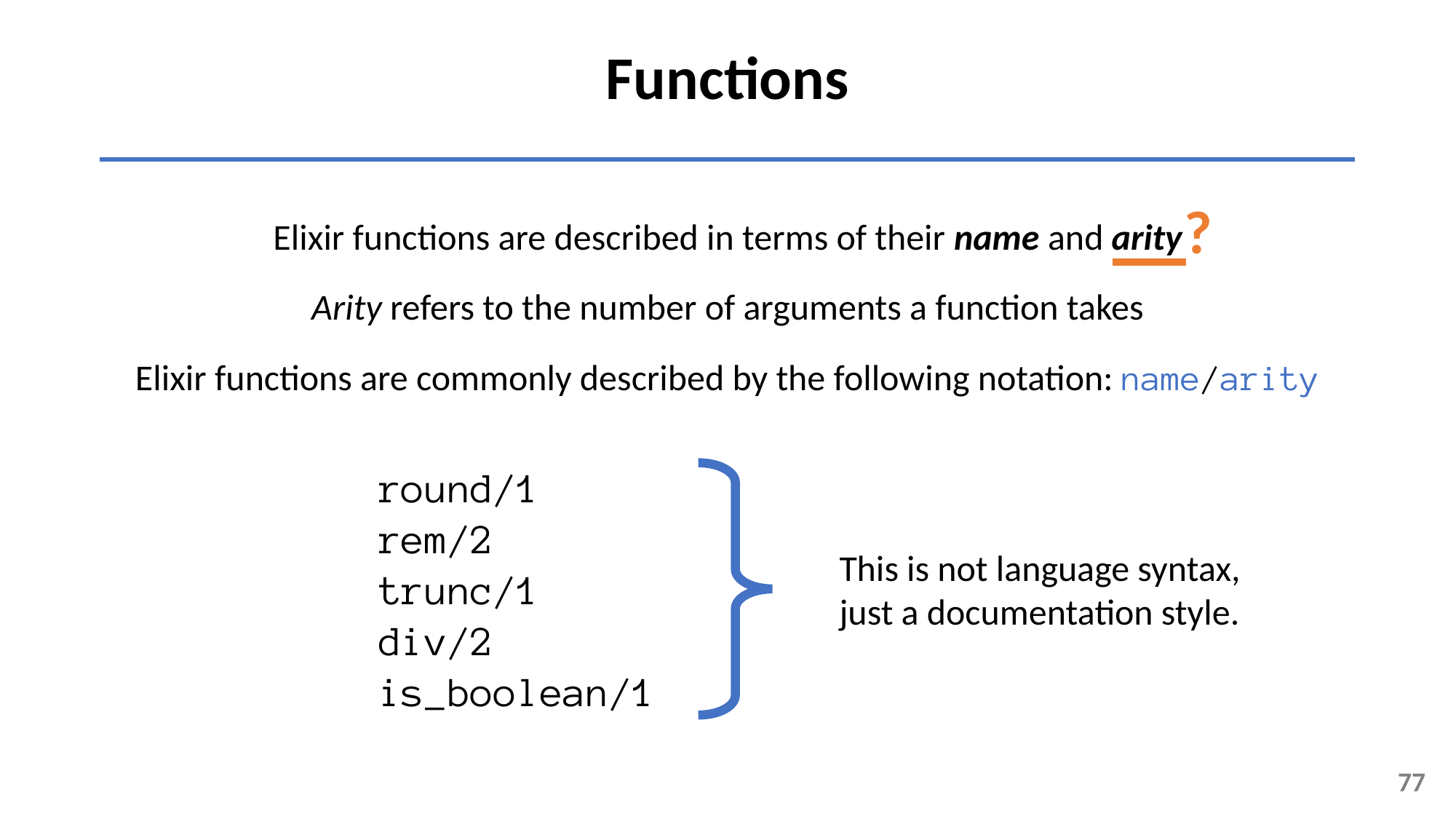

Functions
?
Elixir functions are described in terms of their name and arity
Arity refers to the number of arguments a function takes
Elixir functions are commonly described by the following notation: name/arity
round/1
rem/2
trunc/1
div/2
is_boolean/1

This is not language syntax, just a documentation style.
77